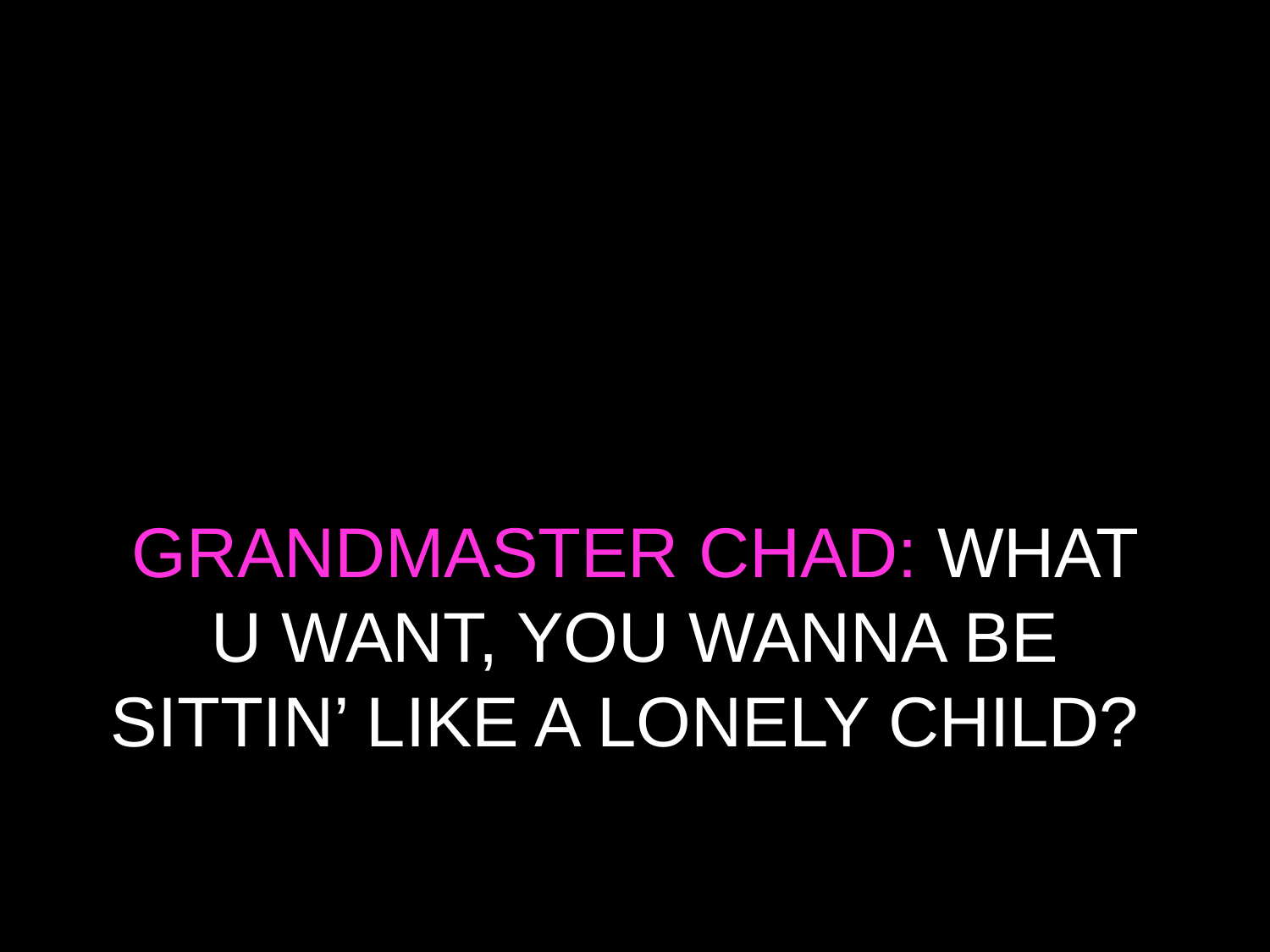

# GRANDMASTER CHAD: WHAT U WANT, YOU WANNA BE SITTIN’ LIKE A LONELY CHILD?